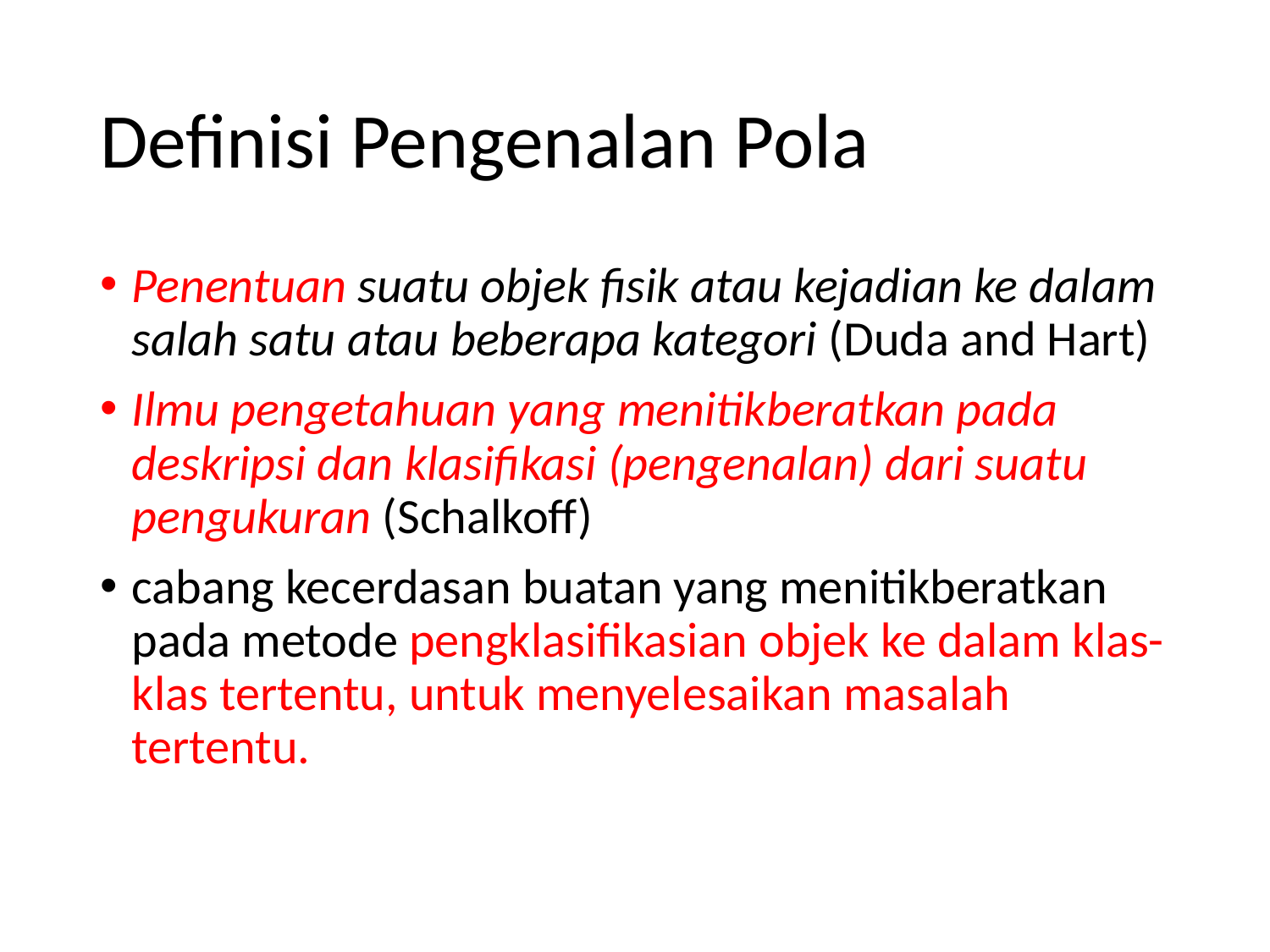

# Definisi Pengenalan Pola
Penentuan suatu objek fisik atau kejadian ke dalam salah satu atau beberapa kategori (Duda and Hart)
Ilmu pengetahuan yang menitikberatkan pada deskripsi dan klasifikasi (pengenalan) dari suatu pengukuran (Schalkoff)
cabang kecerdasan buatan yang menitikberatkan pada metode pengklasifikasian objek ke dalam klas-klas tertentu, untuk menyelesaikan masalah tertentu.